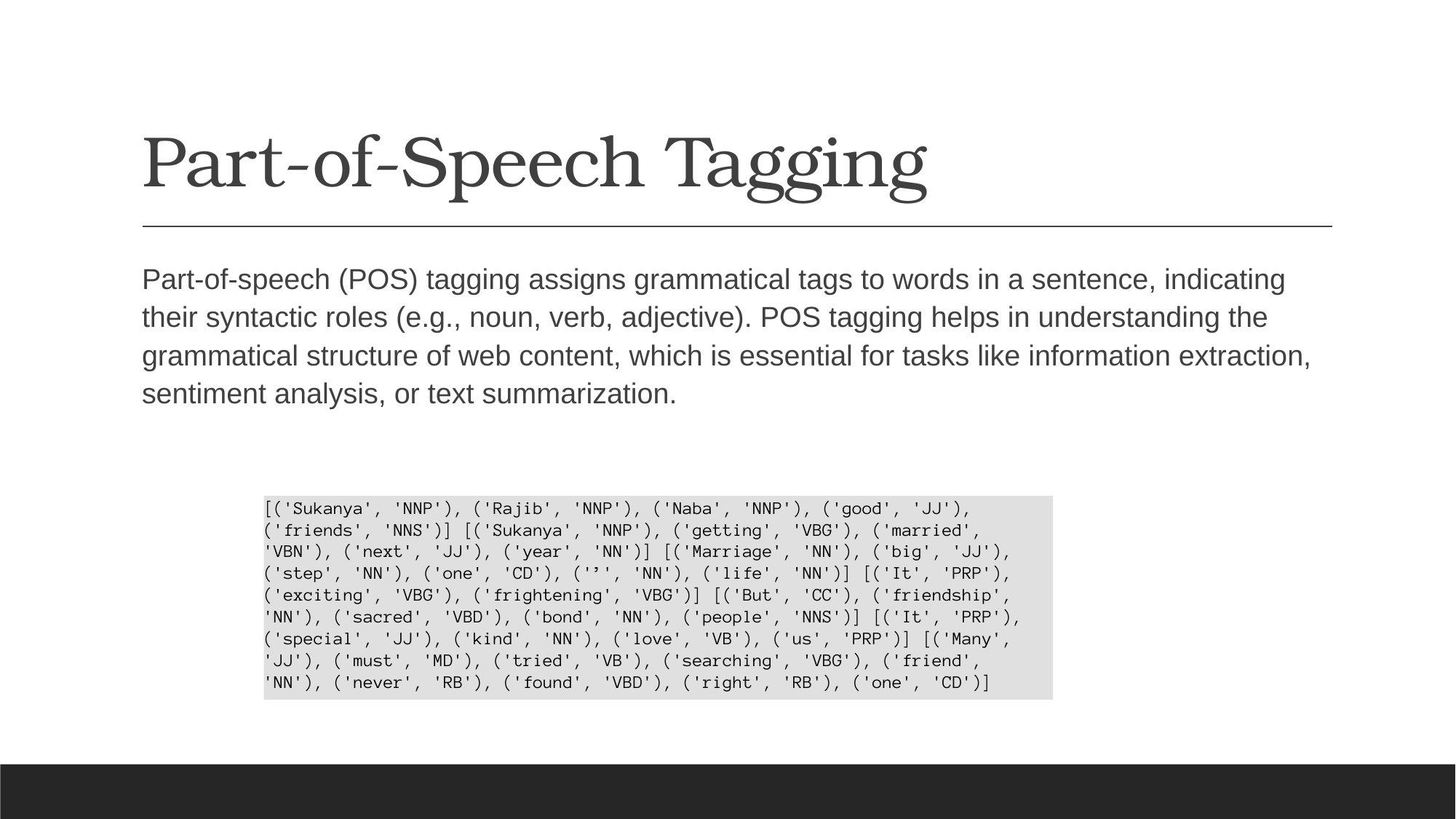

# Part-of-Speech Tagging
Part-of-speech (POS) tagging assigns grammatical tags to words in a sentence, indicating their syntactic roles (e.g., noun, verb, adjective). POS tagging helps in understanding the grammatical structure of web content, which is essential for tasks like information extraction, sentiment analysis, or text summarization.
[('Sukanya', 'NNP'), ('Rajib', 'NNP'), ('Naba', 'NNP'), ('good', 'JJ'), ('friends', 'NNS')] [('Sukanya', 'NNP'), ('getting', 'VBG'), ('married', 'VBN'), ('next', 'JJ'), ('year', 'NN')] [('Marriage', 'NN'), ('big', 'JJ'), ('step', 'NN'), ('one', 'CD'), ('’', 'NN'), ('life', 'NN')] [('It', 'PRP'), ('exciting', 'VBG'), ('frightening', 'VBG')] [('But', 'CC'), ('friendship', 'NN'), ('sacred', 'VBD'), ('bond', 'NN'), ('people', 'NNS')] [('It', 'PRP'), ('special', 'JJ'), ('kind', 'NN'), ('love', 'VB'), ('us', 'PRP')] [('Many', 'JJ'), ('must', 'MD'), ('tried', 'VB'), ('searching', 'VBG'), ('friend', 'NN'), ('never', 'RB'), ('found', 'VBD'), ('right', 'RB'), ('one', 'CD')]